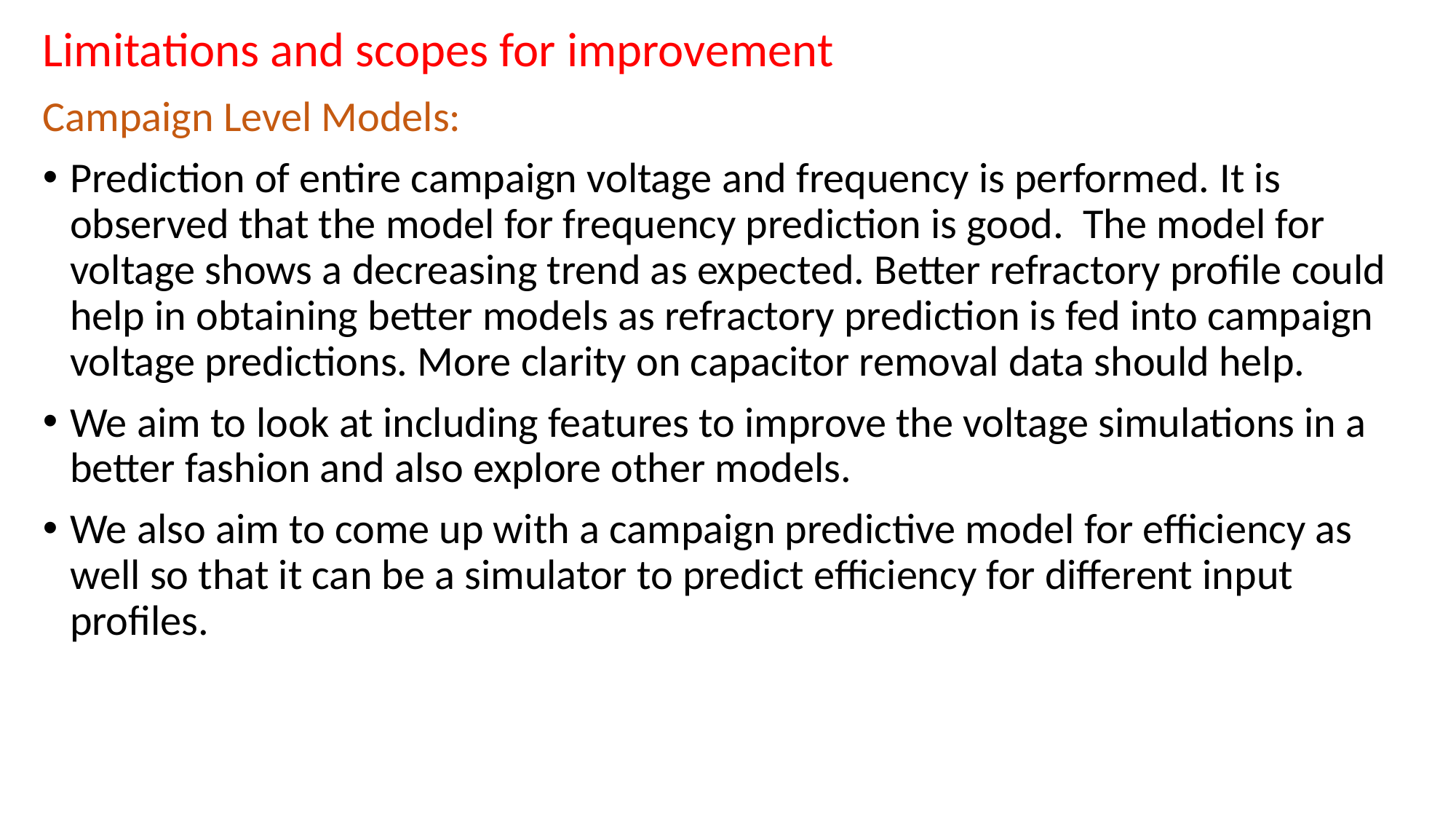

# Limitations and scopes for improvement
Campaign Level Models:
Prediction of entire campaign voltage and frequency is performed. It is observed that the model for frequency prediction is good.  The model for voltage shows a decreasing trend as expected. Better refractory profile could help in obtaining better models as refractory prediction is fed into campaign voltage predictions. More clarity on capacitor removal data should help.
We aim to look at including features to improve the voltage simulations in a better fashion and also explore other models.
We also aim to come up with a campaign predictive model for efficiency as well so that it can be a simulator to predict efficiency for different input profiles.